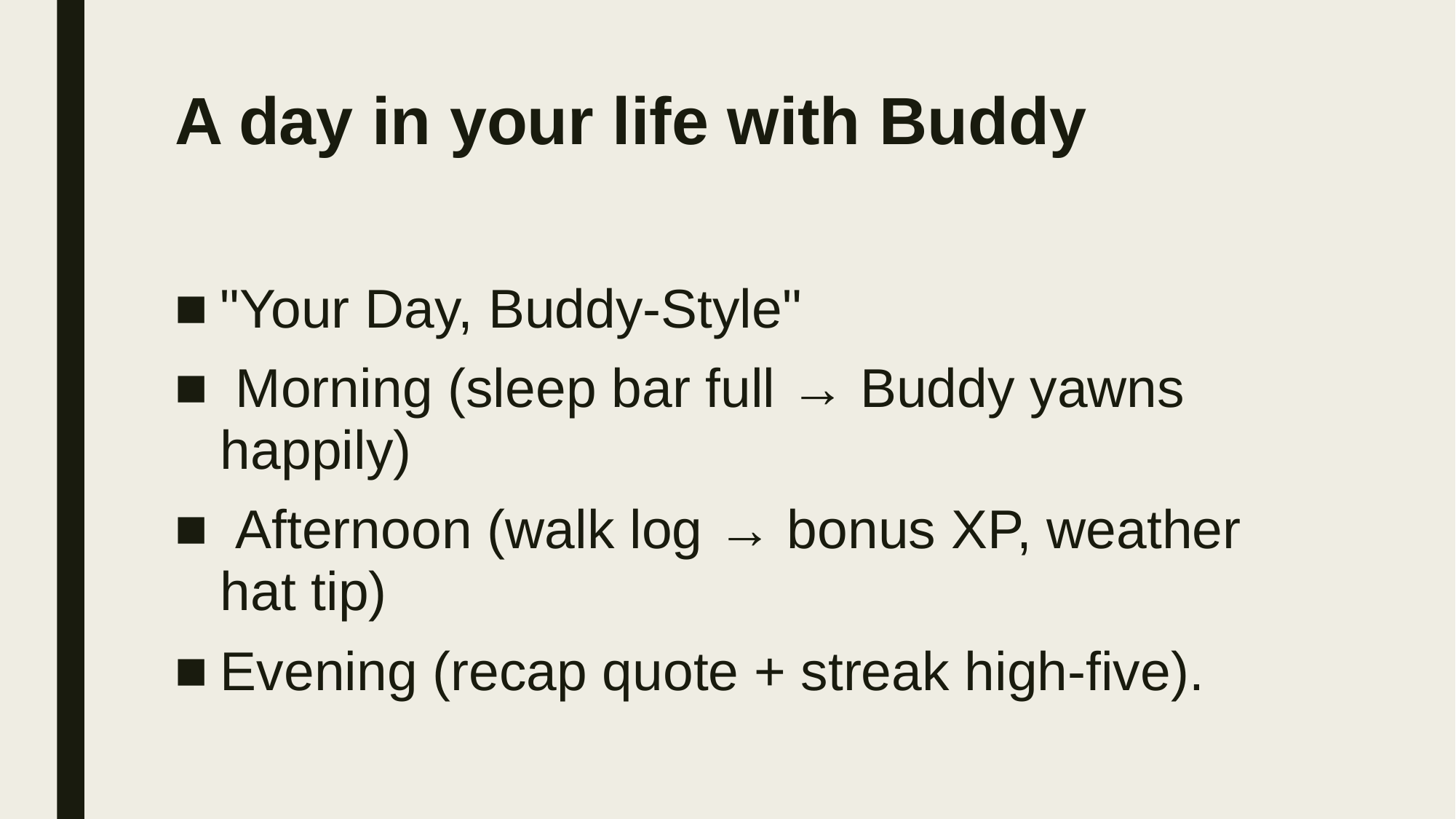

# A day in your life with Buddy
"Your Day, Buddy-Style"
 Morning (sleep bar full → Buddy yawns happily)
 Afternoon (walk log → bonus XP, weather hat tip)
Evening (recap quote + streak high-five).